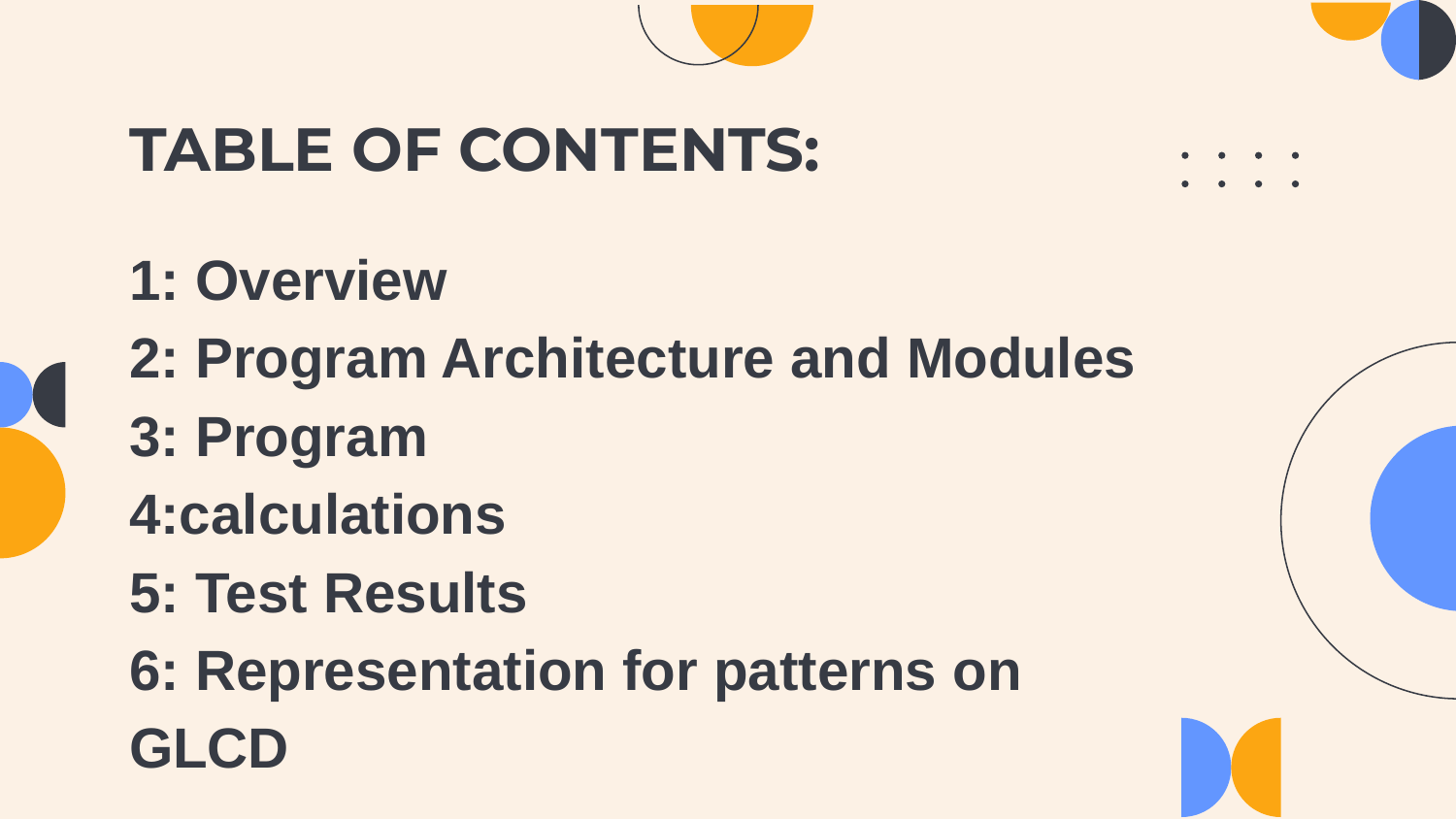

# TABLE OF CONTENTS:
1: Overview
2: Program Architecture and Modules
3: Program
4:calculations
5: Test Results
6: Representation for patterns on GLCD